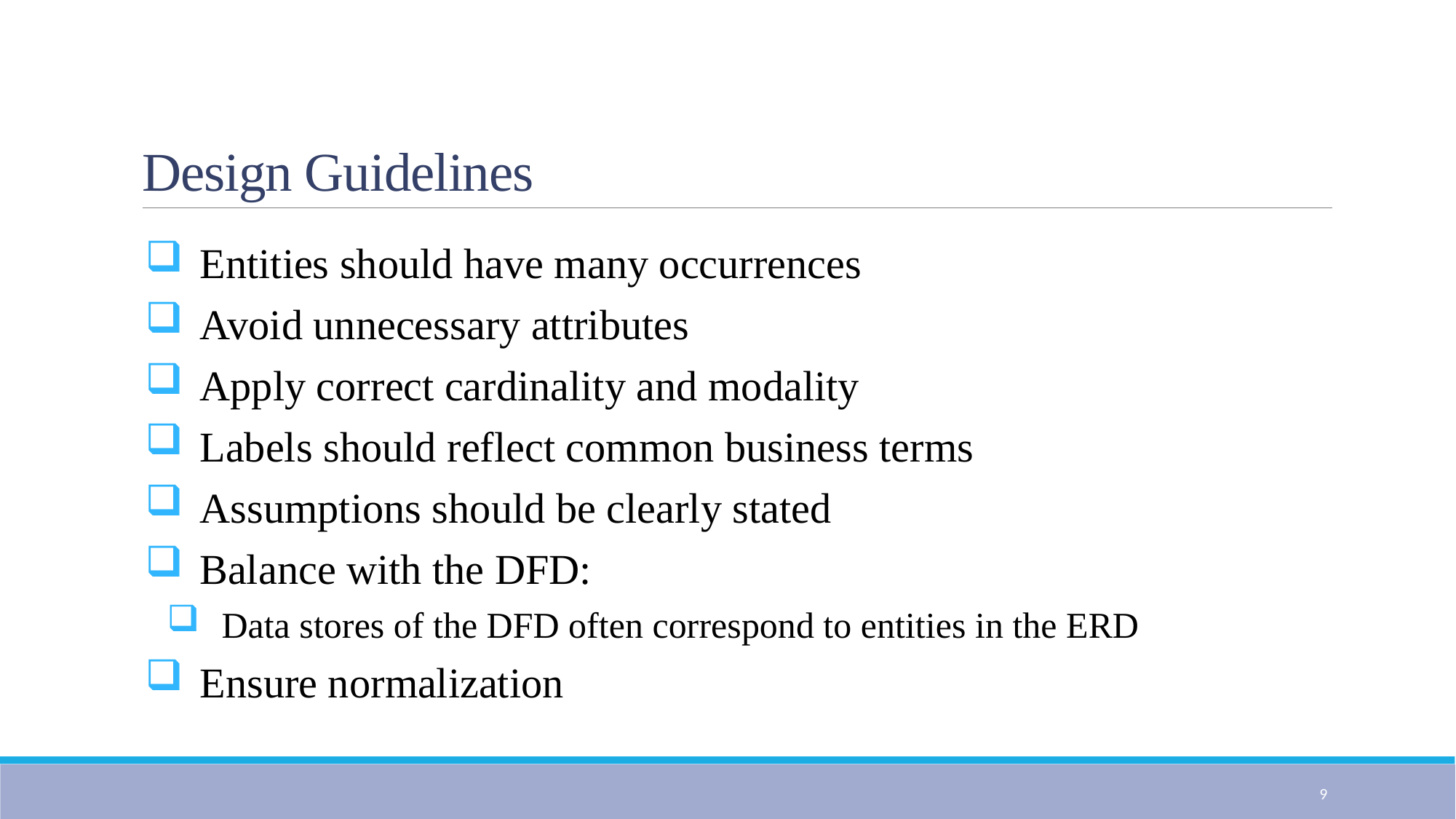

# Design Guidelines
Entities should have many occurrences
Avoid unnecessary attributes
Apply correct cardinality and modality
Labels should reflect common business terms
Assumptions should be clearly stated
Balance with the DFD:
Data stores of the DFD often correspond to entities in the ERD
Ensure normalization
9